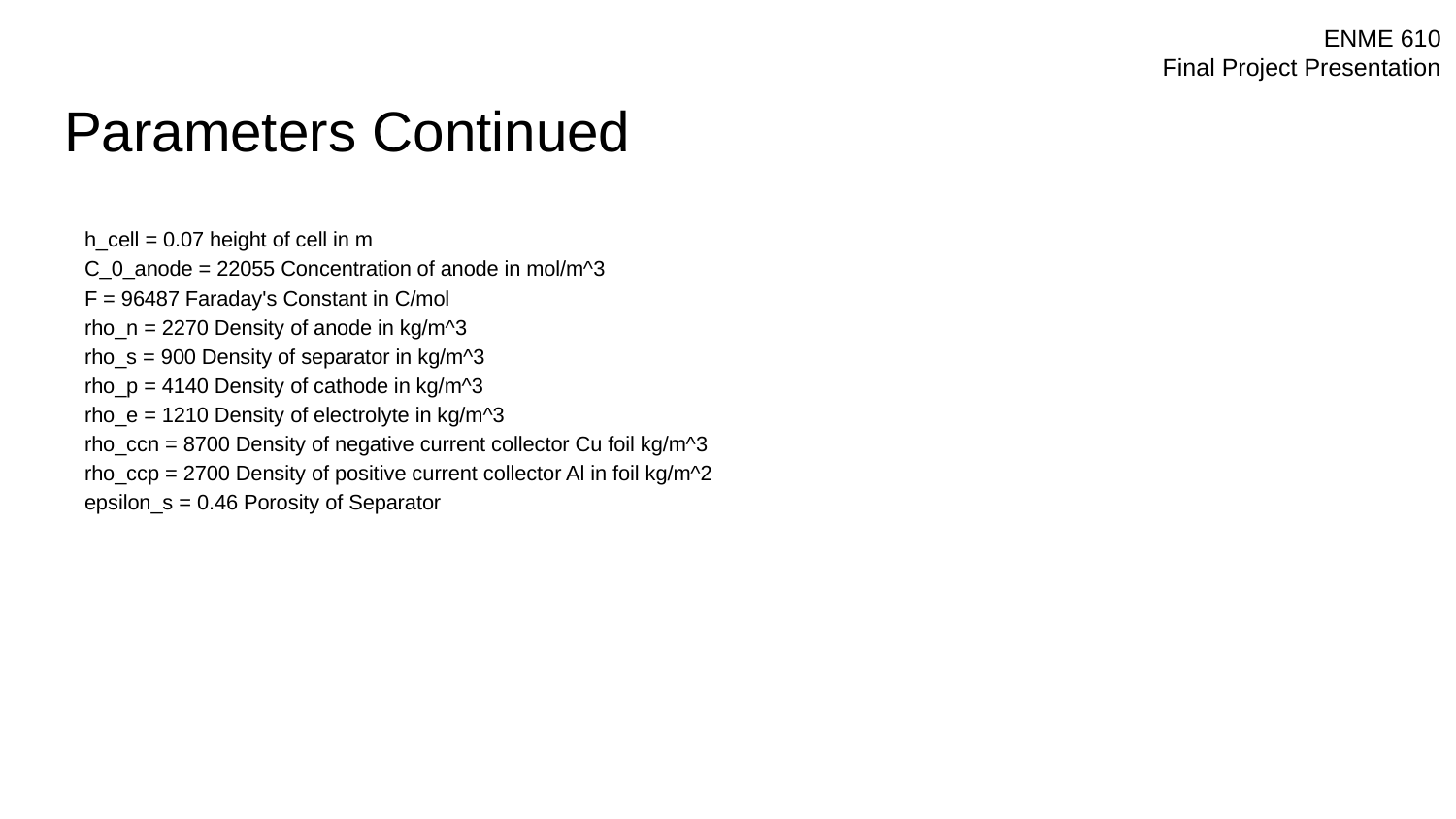

# Parameters Continued

h_cell = 0.07 height of cell in m
C_0_anode = 22055 Concentration of anode in mol/m^3
F = 96487 Faraday's Constant in C/mol
rho_n = 2270 Density of anode in kg/m^3
rho_s = 900 Density of separator in kg/m^3
rho_p = 4140 Density of cathode in kg/m^3
rho_e = 1210 Density of electrolyte in kg/m^3
rho_ccn = 8700 Density of negative current collector Cu foil kg/m^3
rho_ccp = 2700 Density of positive current collector Al in foil kg/m^2
epsilon_s = 0.46 Porosity of Separator